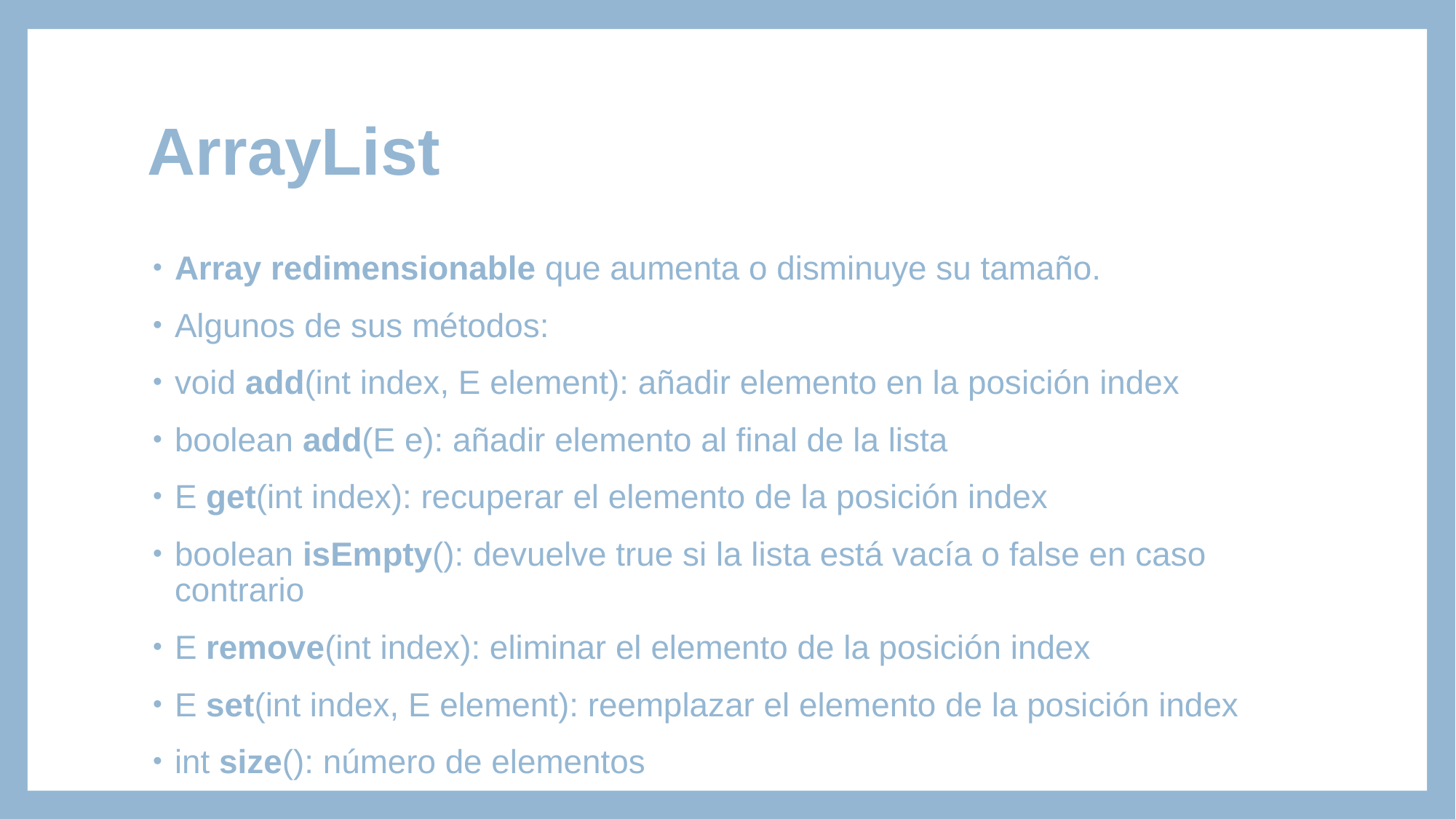

# ArrayList
Array redimensionable que aumenta o disminuye su tamaño.
Algunos de sus métodos:
void add(int index, E element): añadir elemento en la posición index
boolean add(E e): añadir elemento al final de la lista
E get(int index): recuperar el elemento de la posición index
boolean isEmpty(): devuelve true si la lista está vacía o false en caso contrario
E remove(int index): eliminar el elemento de la posición index
E set(int index, E element): reemplazar el elemento de la posición index
int size(): número de elementos